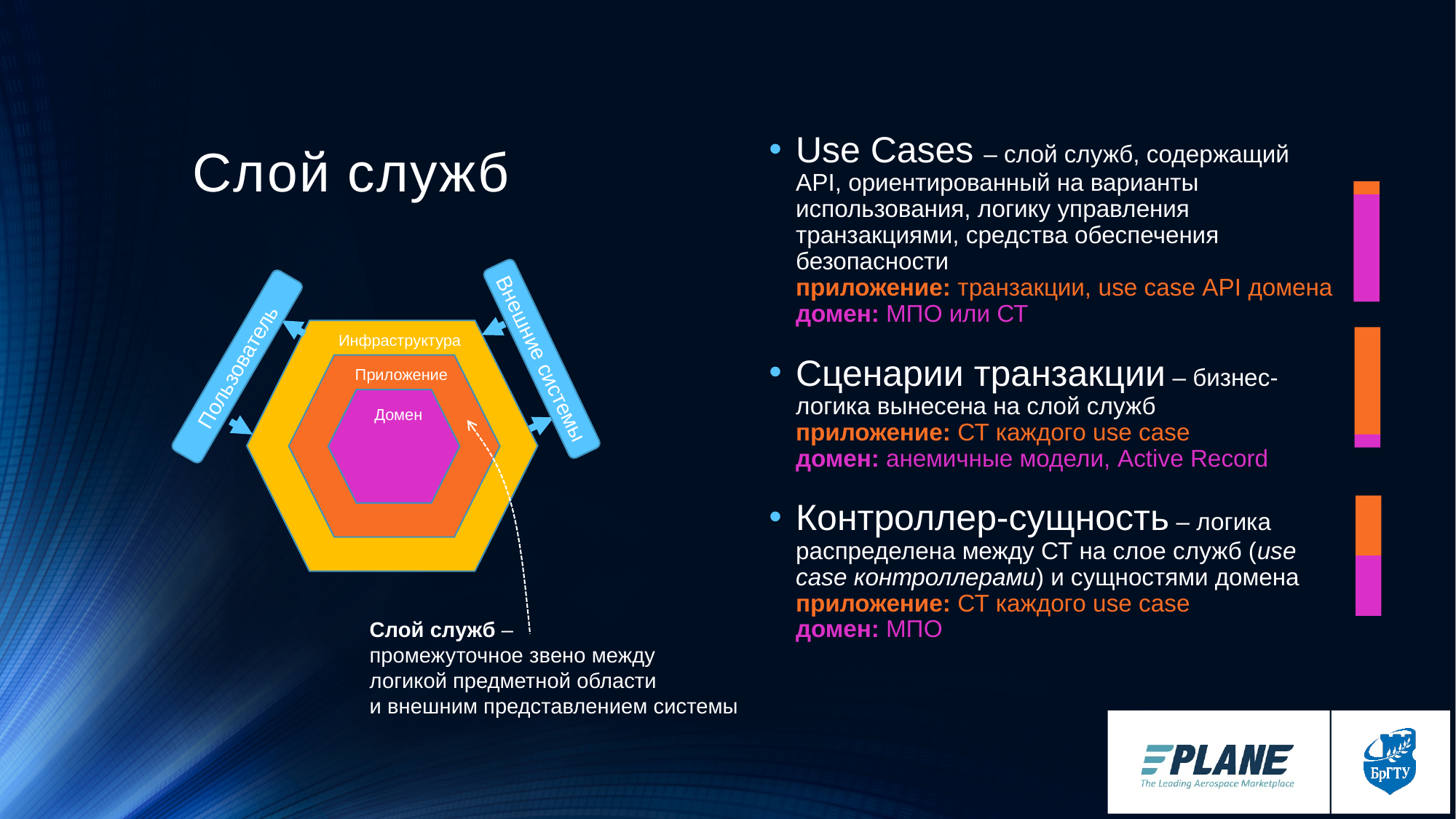

# Слой служб
Use Cases – слой служб, содержащий
API, ориентированный на варианты использования, логику управления транзакциями, средства обеспечения безопасности
приложение: транзакции, use case API домена
домен: МПО или СТ
Сценарии транзакции – бизнес-логика вынесена на слой служб
приложение: СТ каждого use case
домен: анемичные модели, Active Record
Контроллер-сущность – логика распределена между СТ на слое служб (use case контроллерами) и сущностями домена
приложение: СТ каждого use case
домен: МПО

Инфраструктура
Внешние системы
Пользователь

Приложение

Домен

Слой служб –
промежуточное звено между
логикой предметной области
и внешним представлением системы